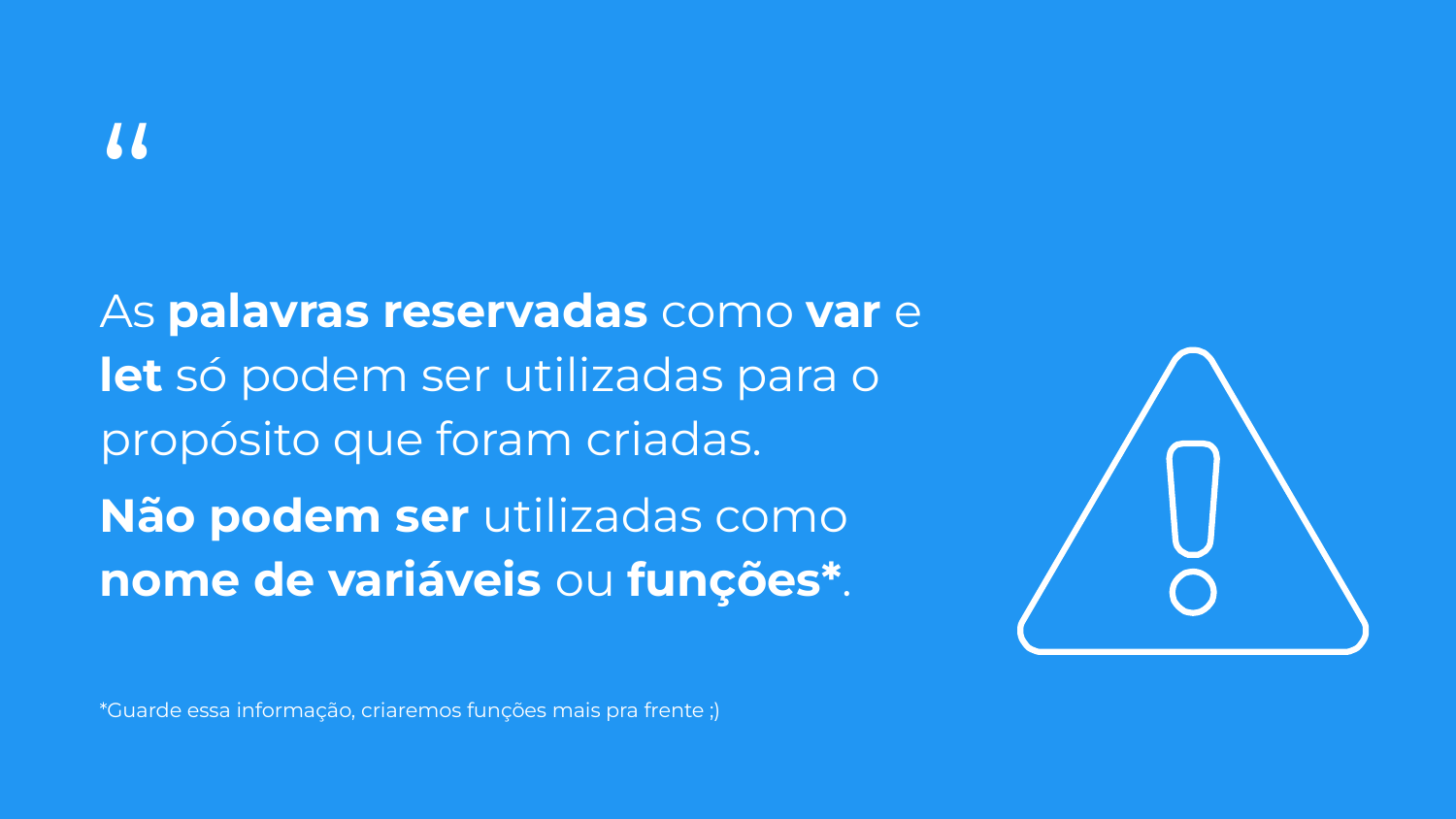

“
As palavras reservadas como var e let só podem ser utilizadas para o propósito que foram criadas.
Não podem ser utilizadas como nome de variáveis ou funções*.

*Guarde essa informação, criaremos funções mais pra frente ;)